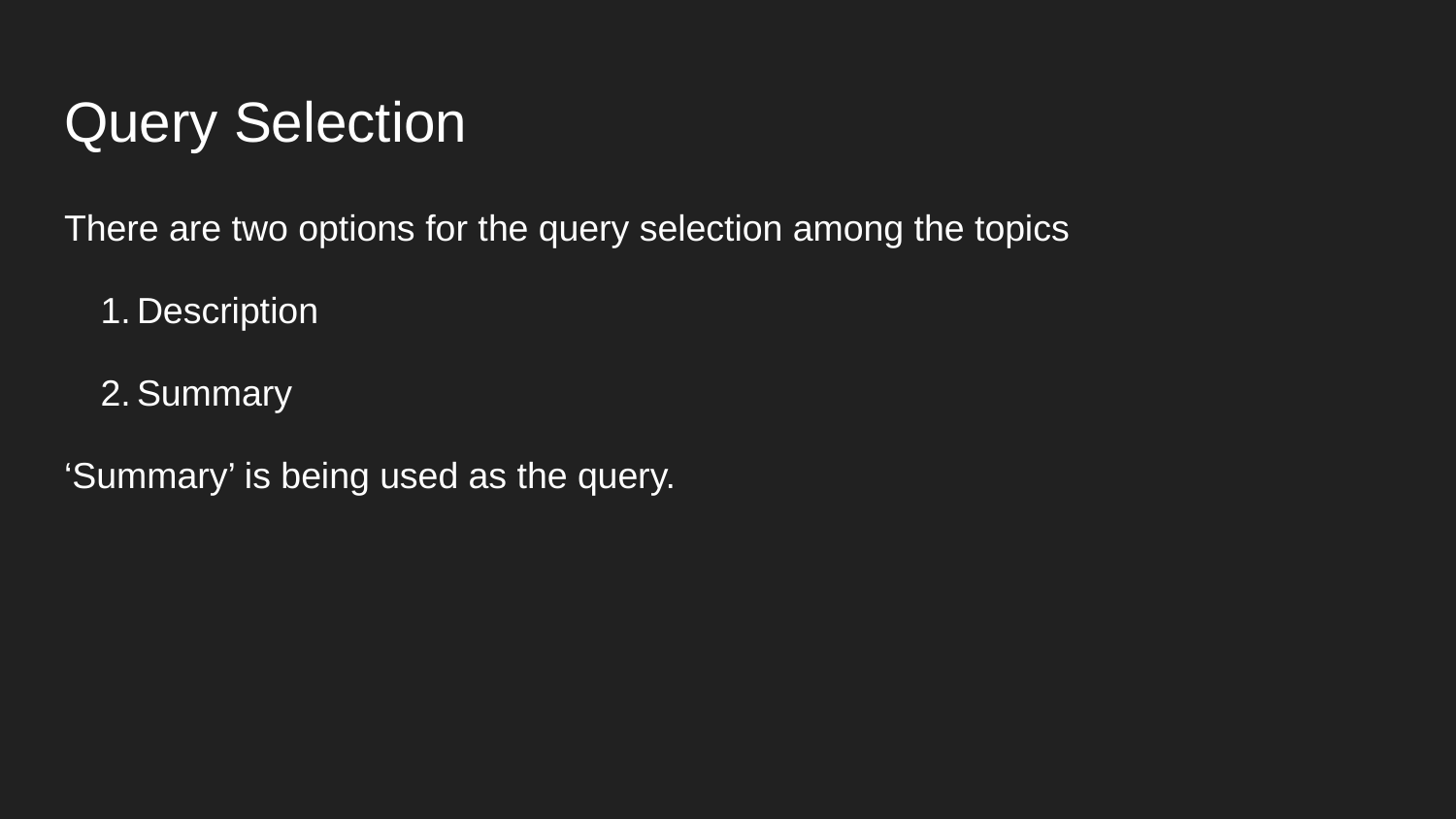

# Query Selection
There are two options for the query selection among the topics
Description
Summary
‘Summary’ is being used as the query.